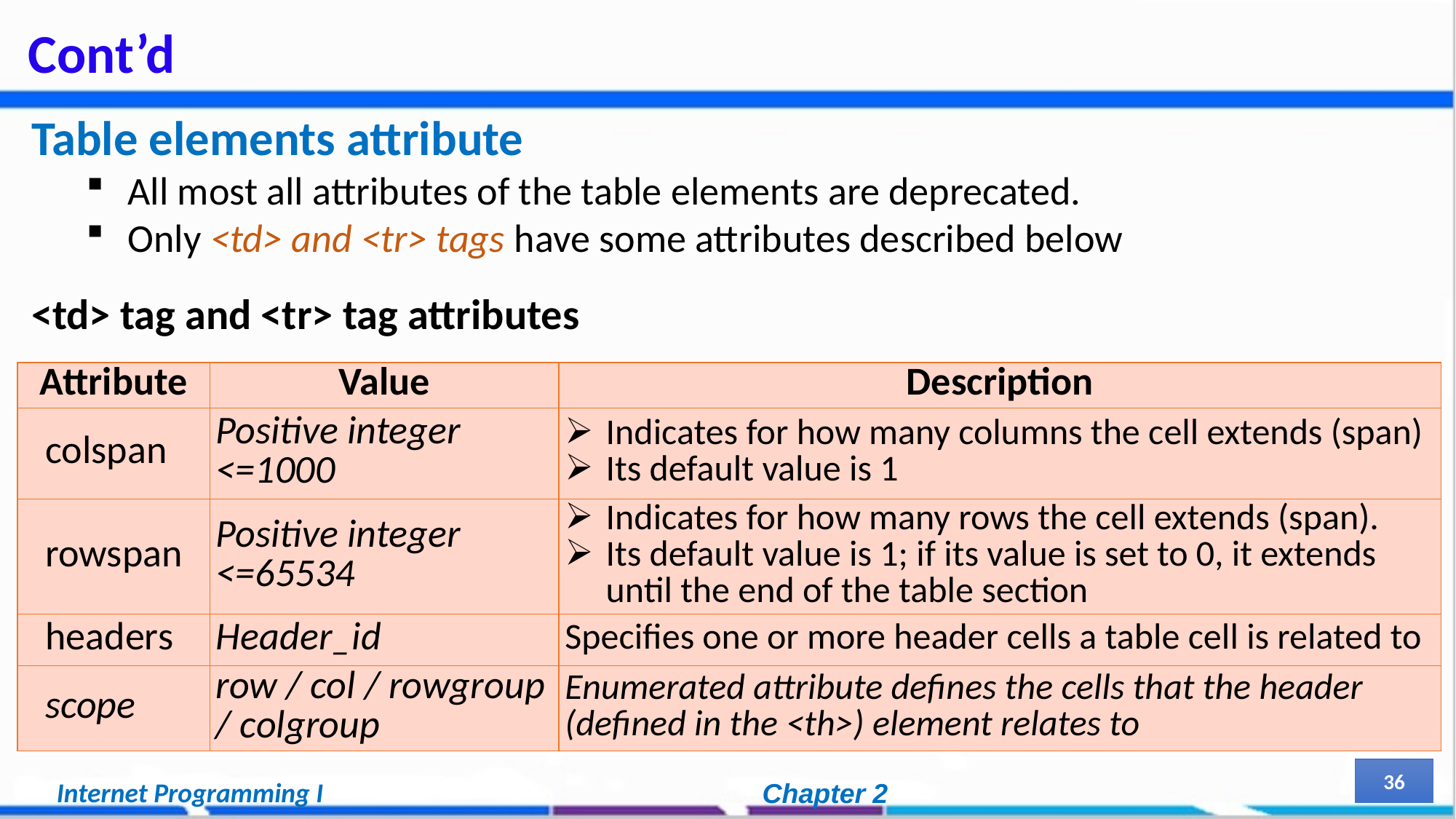

# Cont’d
Table elements attribute
All most all attributes of the table elements are deprecated.
Only <td> and <tr> tags have some attributes described below
<td> tag and <tr> tag attributes
| Attribute | Value | Description |
| --- | --- | --- |
| colspan | Positive integer <=1000 | Indicates for how many columns the cell extends (span) Its default value is 1 |
| rowspan | Positive integer <=65534 | Indicates for how many rows the cell extends (span). Its default value is 1; if its value is set to 0, it extends until the end of the table section |
| headers | Header\_id | Specifies one or more header cells a table cell is related to |
| scope | row / col / rowgroup / colgroup | Enumerated attribute defines the cells that the header (defined in the <th>) element relates to |
36
Internet Programming I
Chapter 2